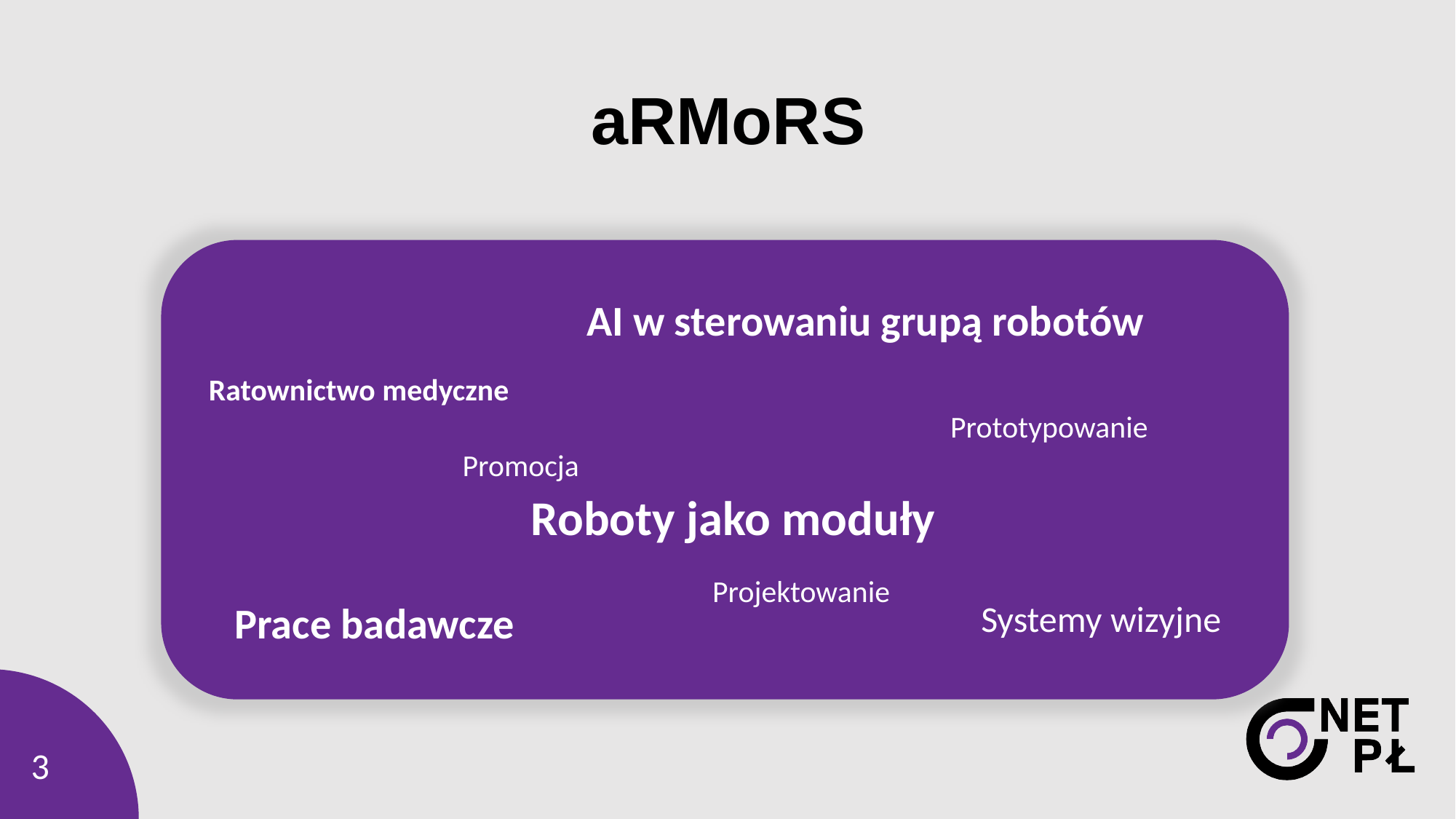

# aRMoRS

AI w sterowaniu grupą robotów
Ratownictwo medyczne
Prototypowanie
Promocja
Roboty jako moduły
Projektowanie
Systemy wizyjne
Prace badawcze
3